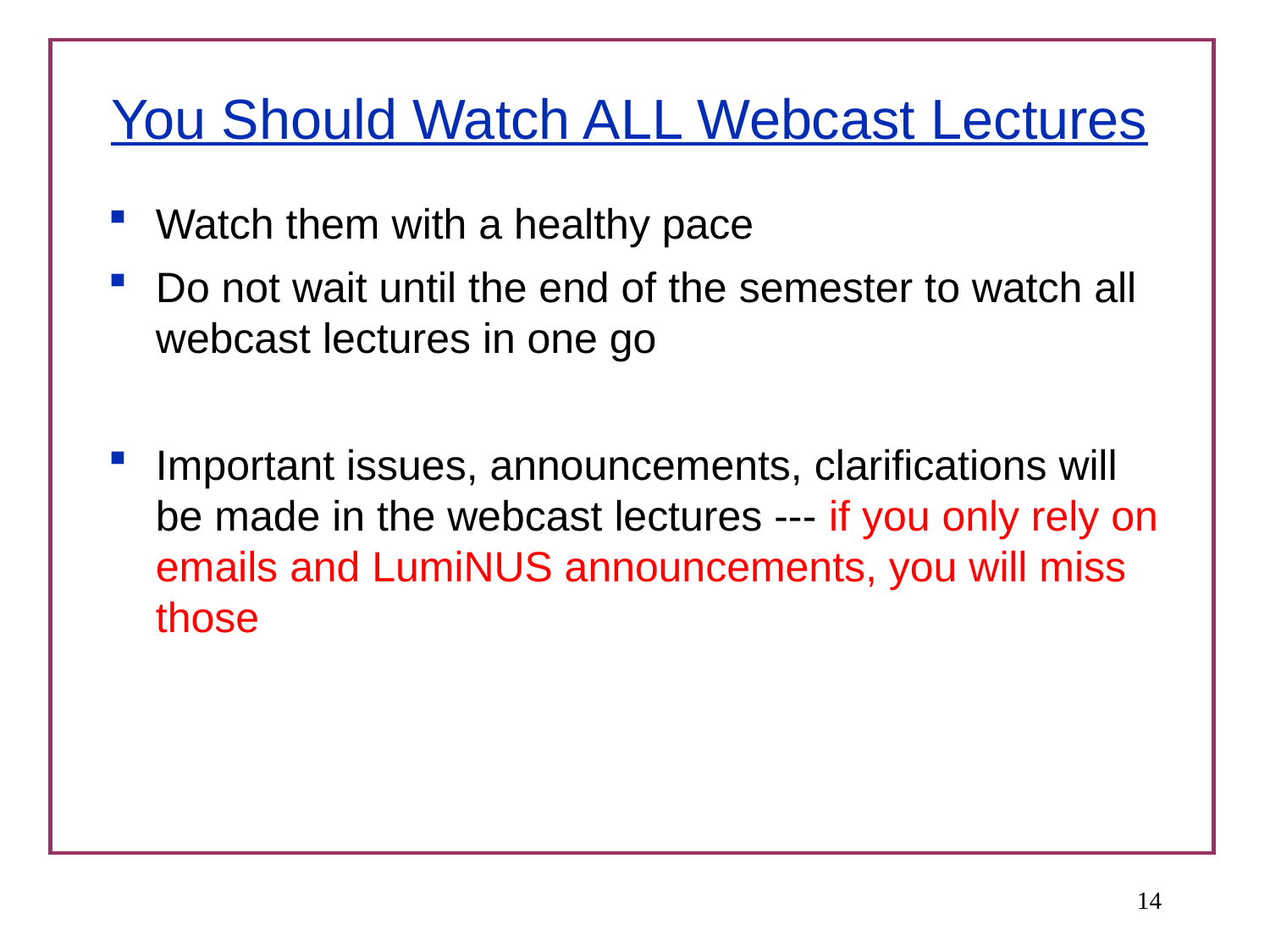

# You Should Watch ALL Webcast Lectures
Watch them with a healthy pace
Do not wait until the end of the semester to watch all webcast lectures in one go

Important issues, announcements, clarifications will be made in the webcast lectures --- if you only rely on emails and LumiNUS announcements, you will miss those

14